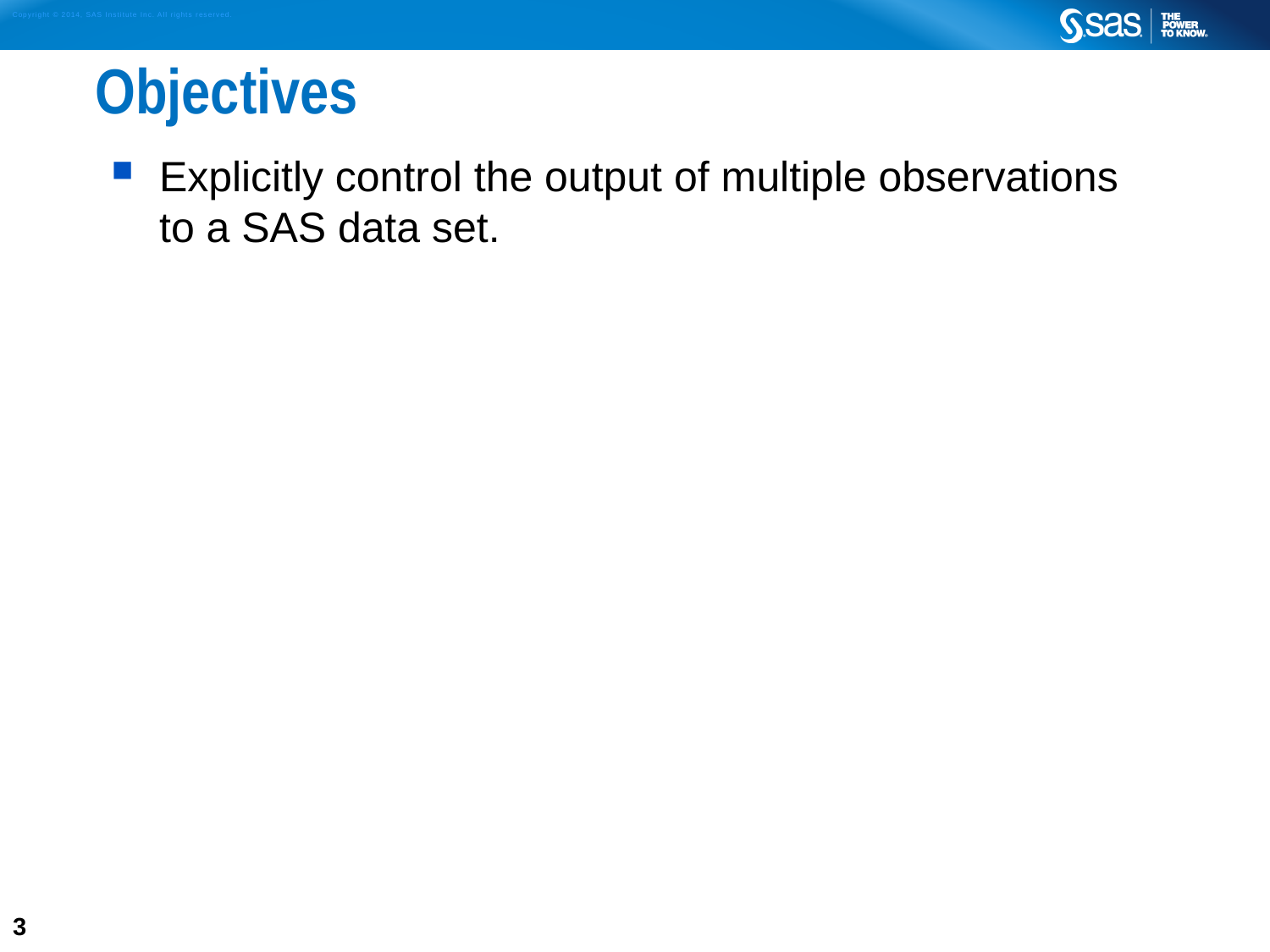

# Objectives
Explicitly control the output of multiple observations
to a SAS data set.
3